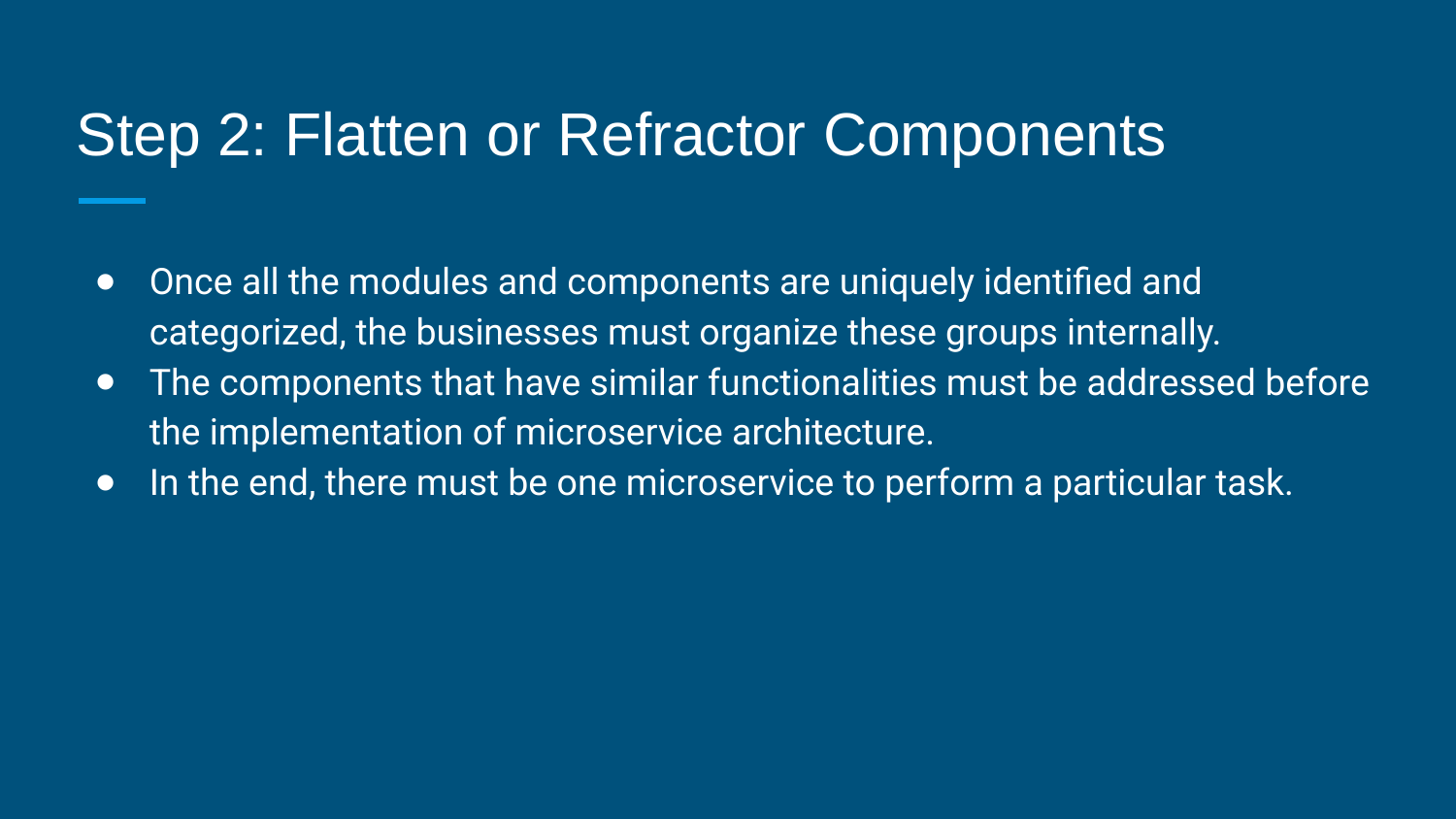

# Step 2: Flatten or Refractor Components
Once all the modules and components are uniquely identified and categorized, the businesses must organize these groups internally.
The components that have similar functionalities must be addressed before the implementation of microservice architecture.
In the end, there must be one microservice to perform a particular task.